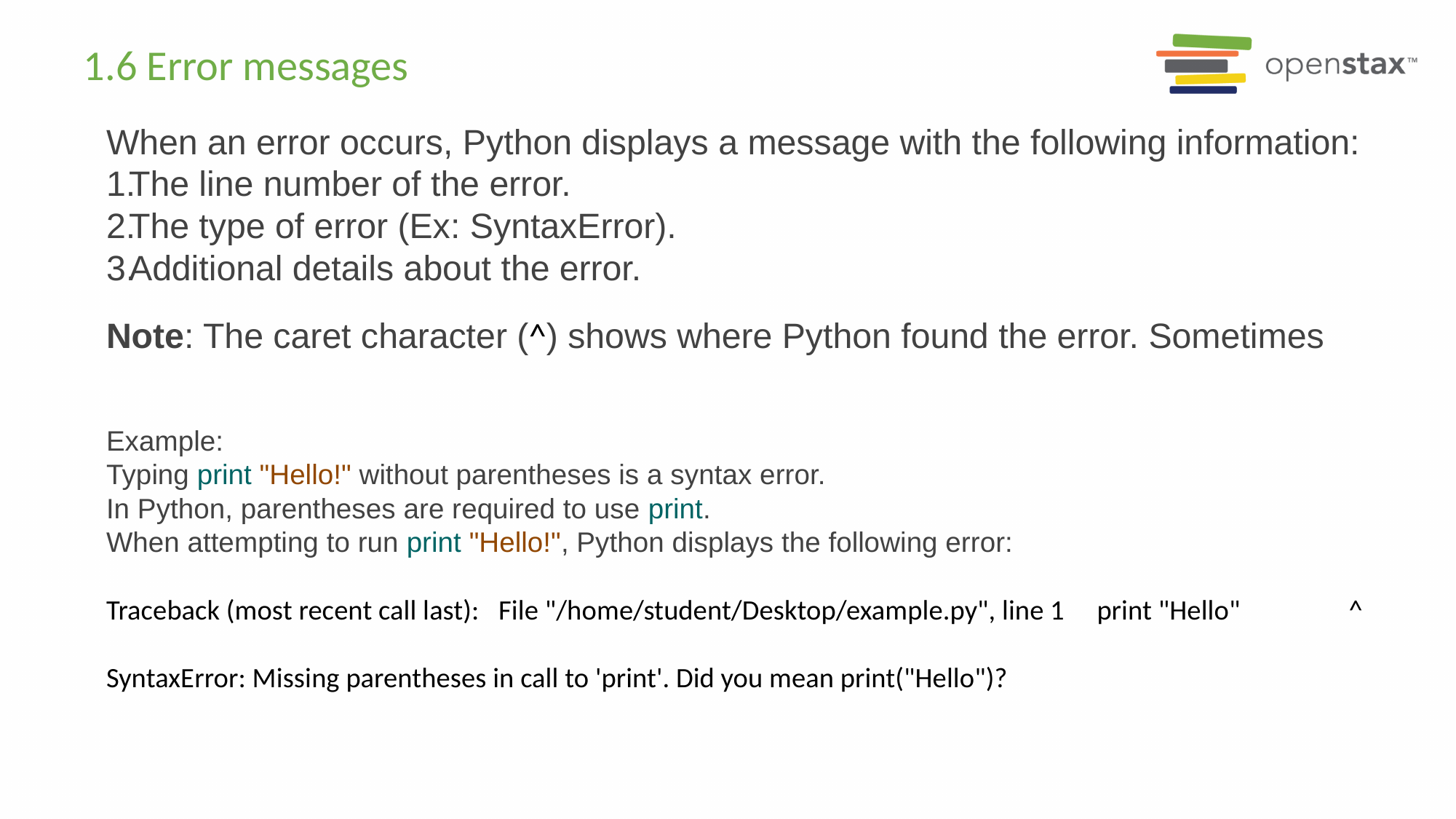

# 1.6 Error messages
When an error occurs, Python displays a message with the following information:
The line number of the error.
The type of error (Ex: SyntaxError).
Additional details about the error.

Note: The caret character (^) shows where Python found the error. Sometimes

Example:
Typing print "Hello!" without parentheses is a syntax error.
In Python, parentheses are required to use print.
When attempting to run print "Hello!", Python displays the following error:

Traceback (most recent call last):   File "/home/student/Desktop/example.py", line 1     print "Hello"                 ^

SyntaxError: Missing parentheses in call to 'print'. Did you mean print("Hello")?